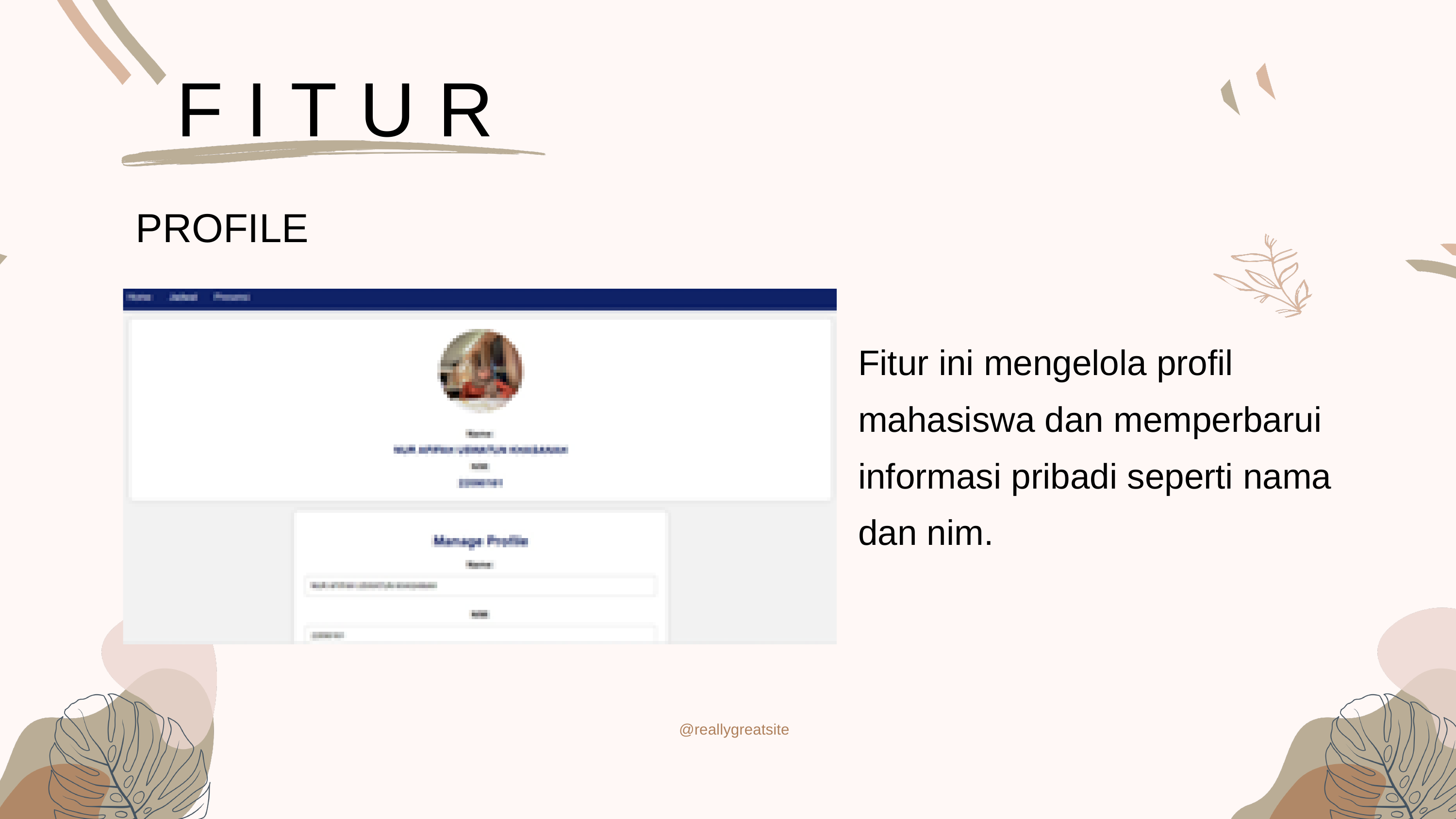

FITUR

PROFILE

Fitur ini mengelola profil mahasiswa dan memperbarui informasi pribadi seperti nama dan nim.

@reallygreatsite